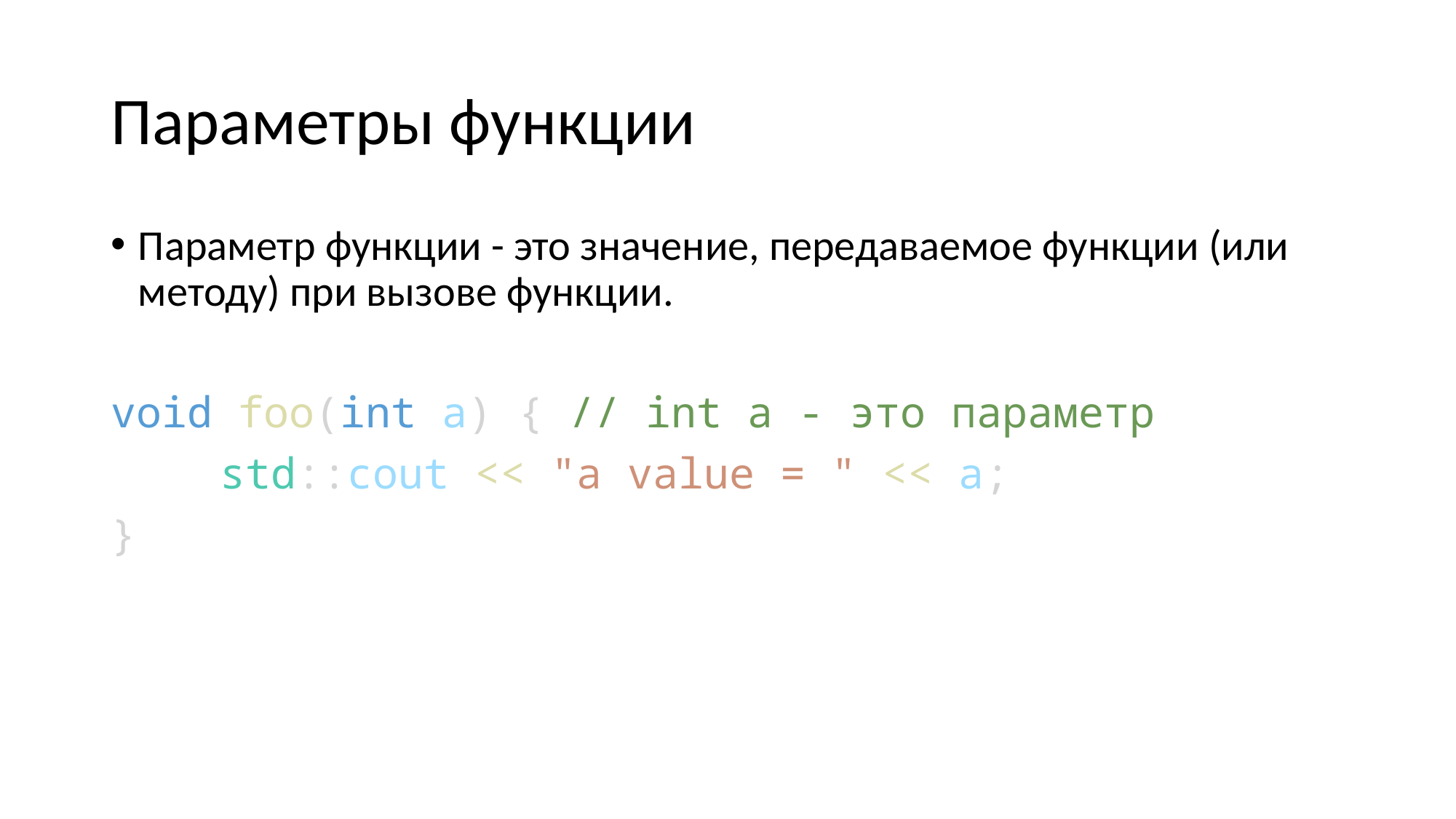

# Параметры функции
Параметр функции - это значение, передаваемое функции (или методу) при вызове функции.

void foo(int a) { // int a - это параметр
	std::cout << "a value = " << a;
}